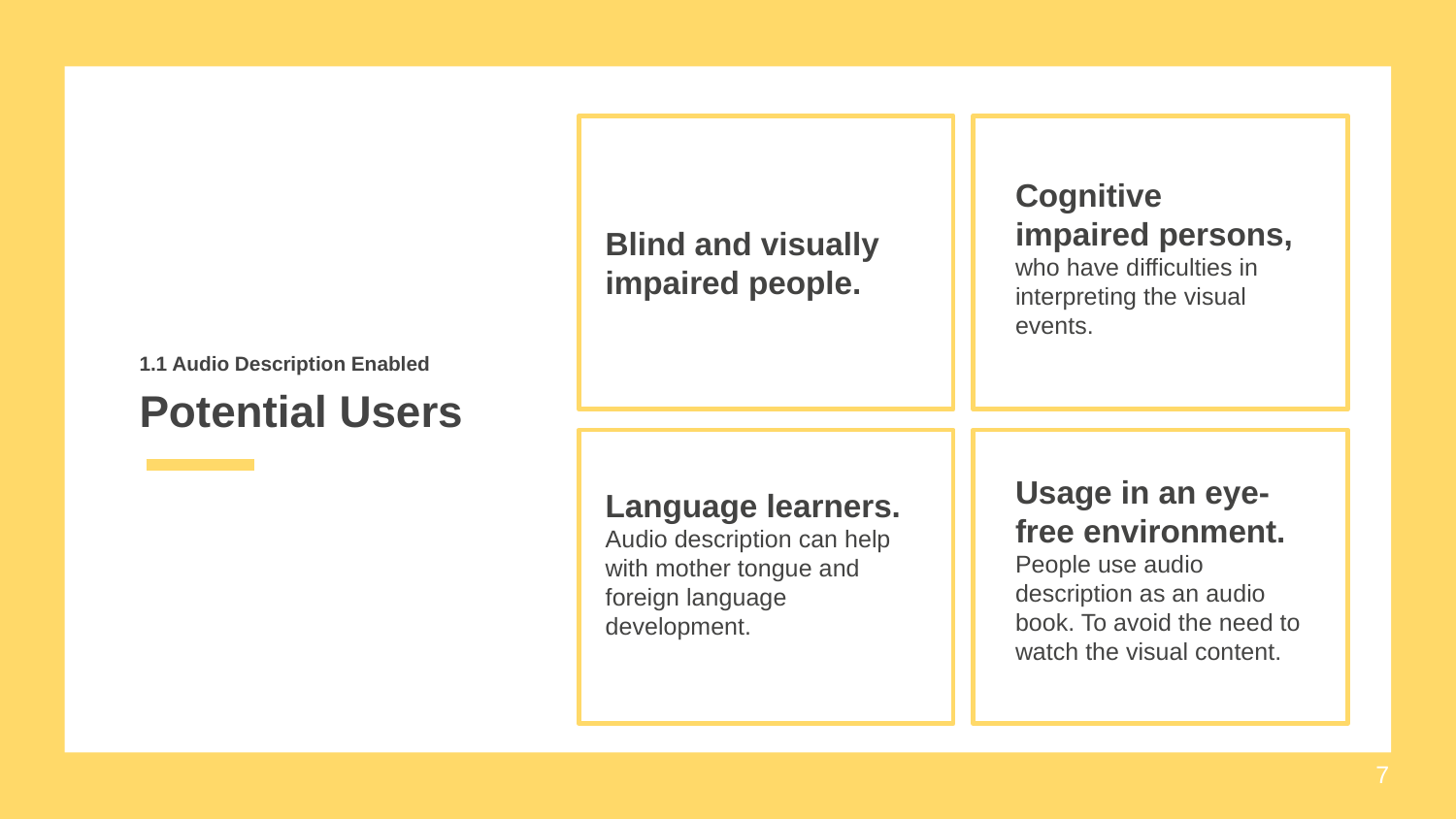

Cognitive impaired persons,
who have difficulties in interpreting the visual events.
Blind and visually impaired people.
# Potential Users
1.1 Audio Description Enabled

Language learners.
Audio description can help with mother tongue and foreign language development.
Usage in an eye-free environment.
People use audio description as an audio book. To avoid the need to watch the visual content.
7